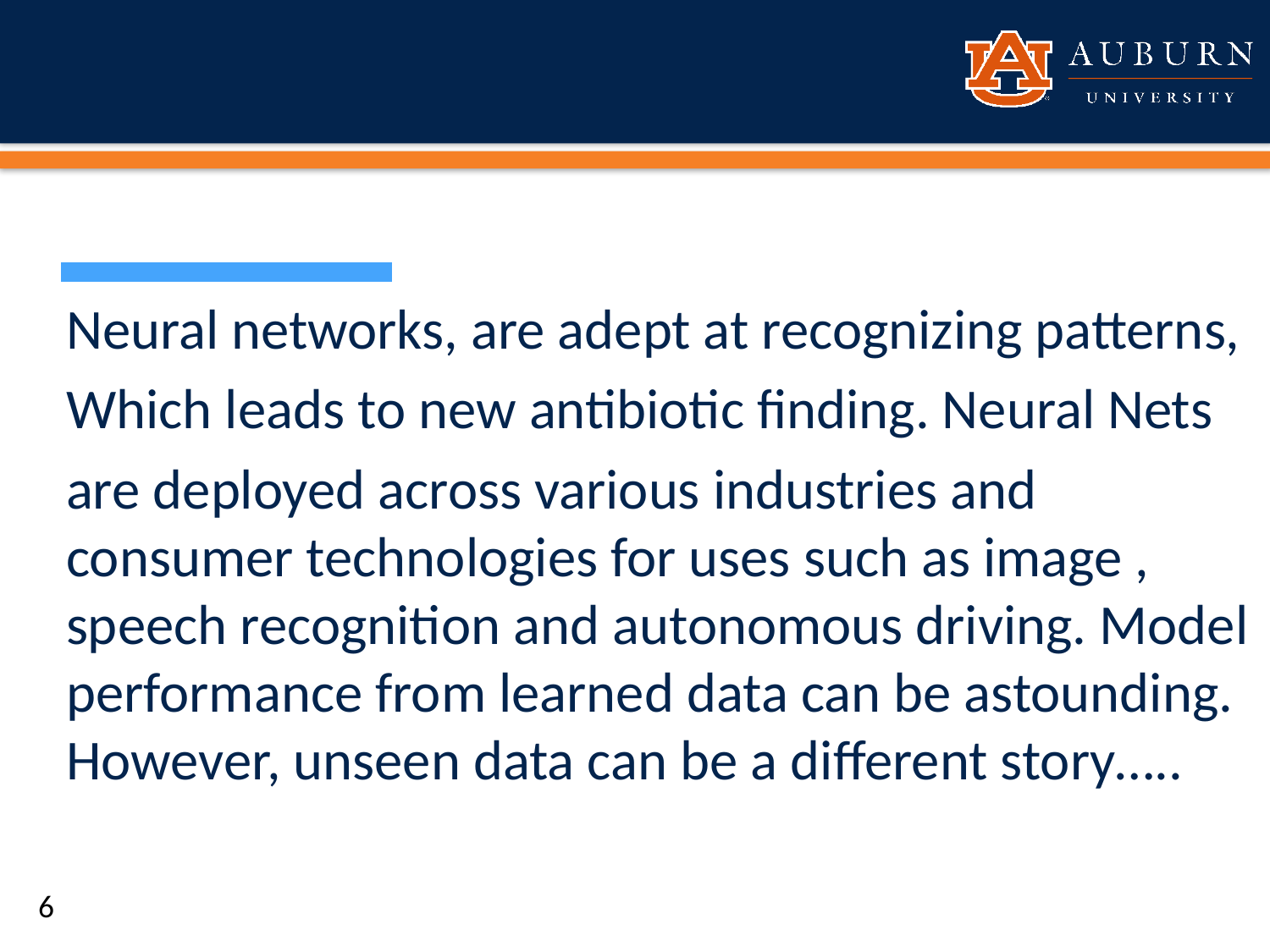

Neural networks, are adept at recognizing patterns,
Which leads to new antibiotic finding. Neural Nets
are deployed across various industries and consumer technologies for uses such as image , speech recognition and autonomous driving. Model performance from learned data can be astounding. However, unseen data can be a different story…..

6